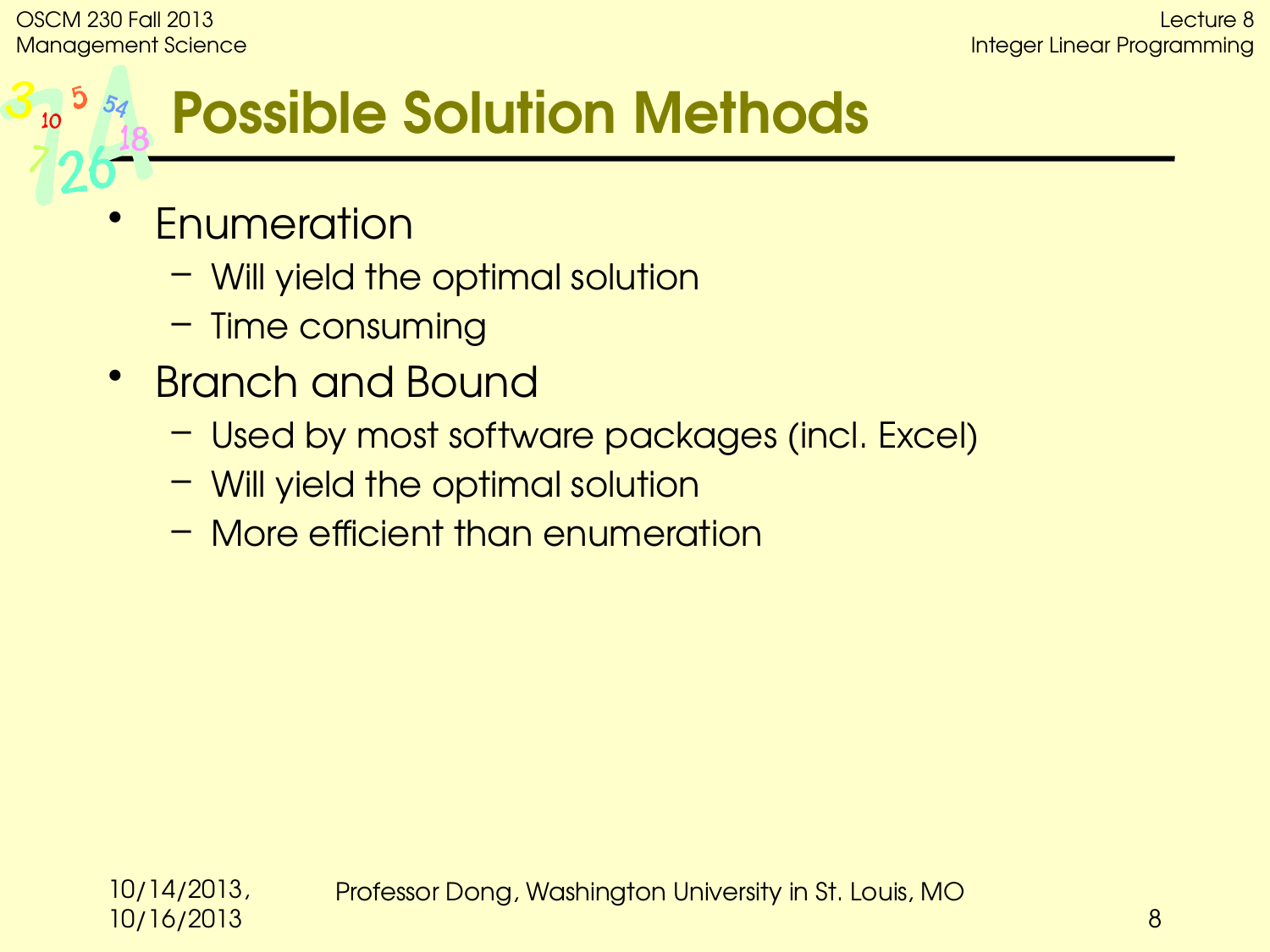

# Possible Solution Methods
Enumeration
Will yield the optimal solution
Time consuming
Branch and Bound
Used by most software packages (incl. Excel)
Will yield the optimal solution
More efficient than enumeration
10/14/2013,    10/16/2013

8
Professor Dong, Washington University in St. Louis, MO